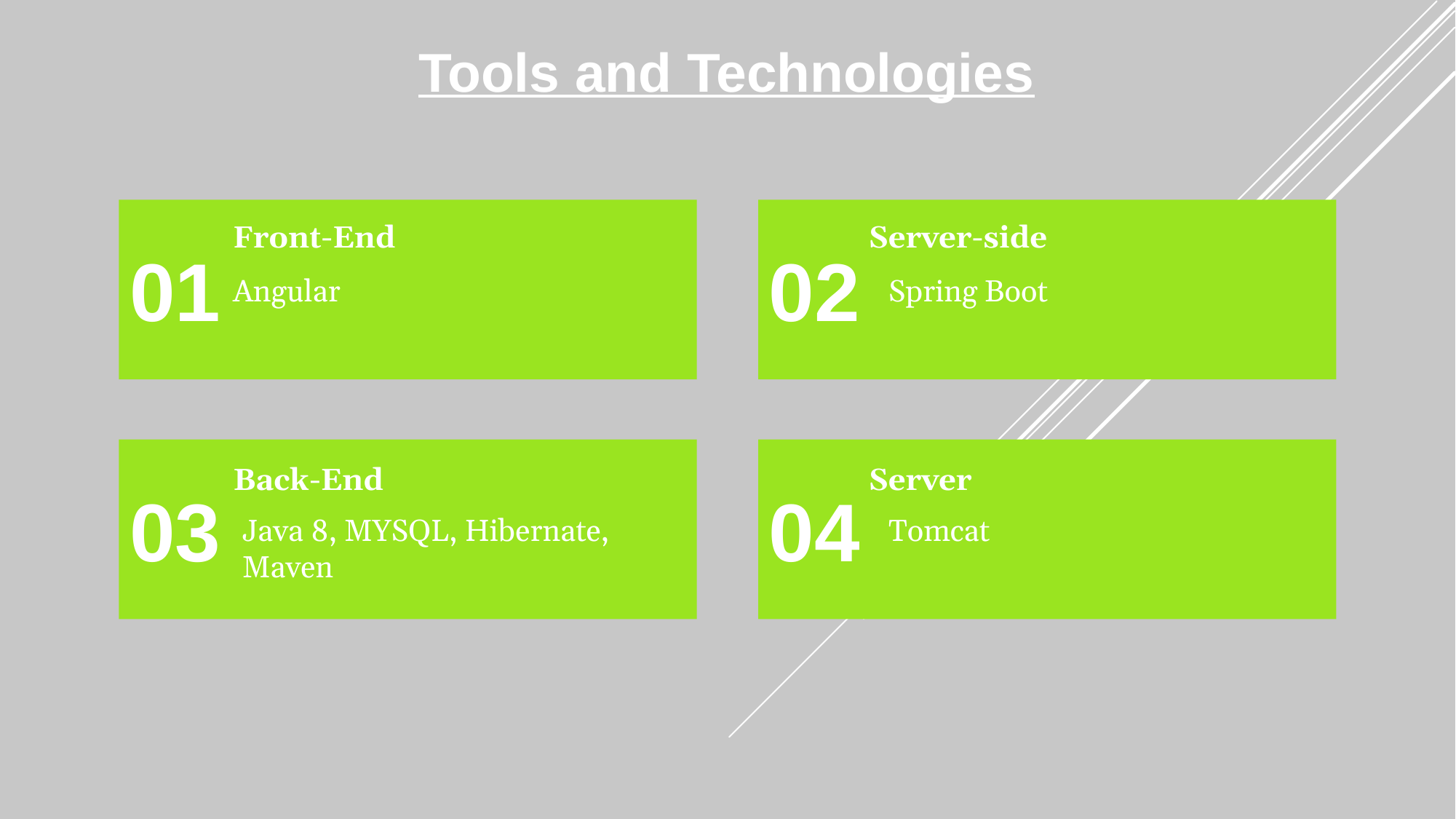

Tools and Technologies

Front-End
01
Angular

Server-side
02
Spring Boot

Server
04
Tomcat

Back-End
03
Java 8, MYSQL, Hibernate, Maven